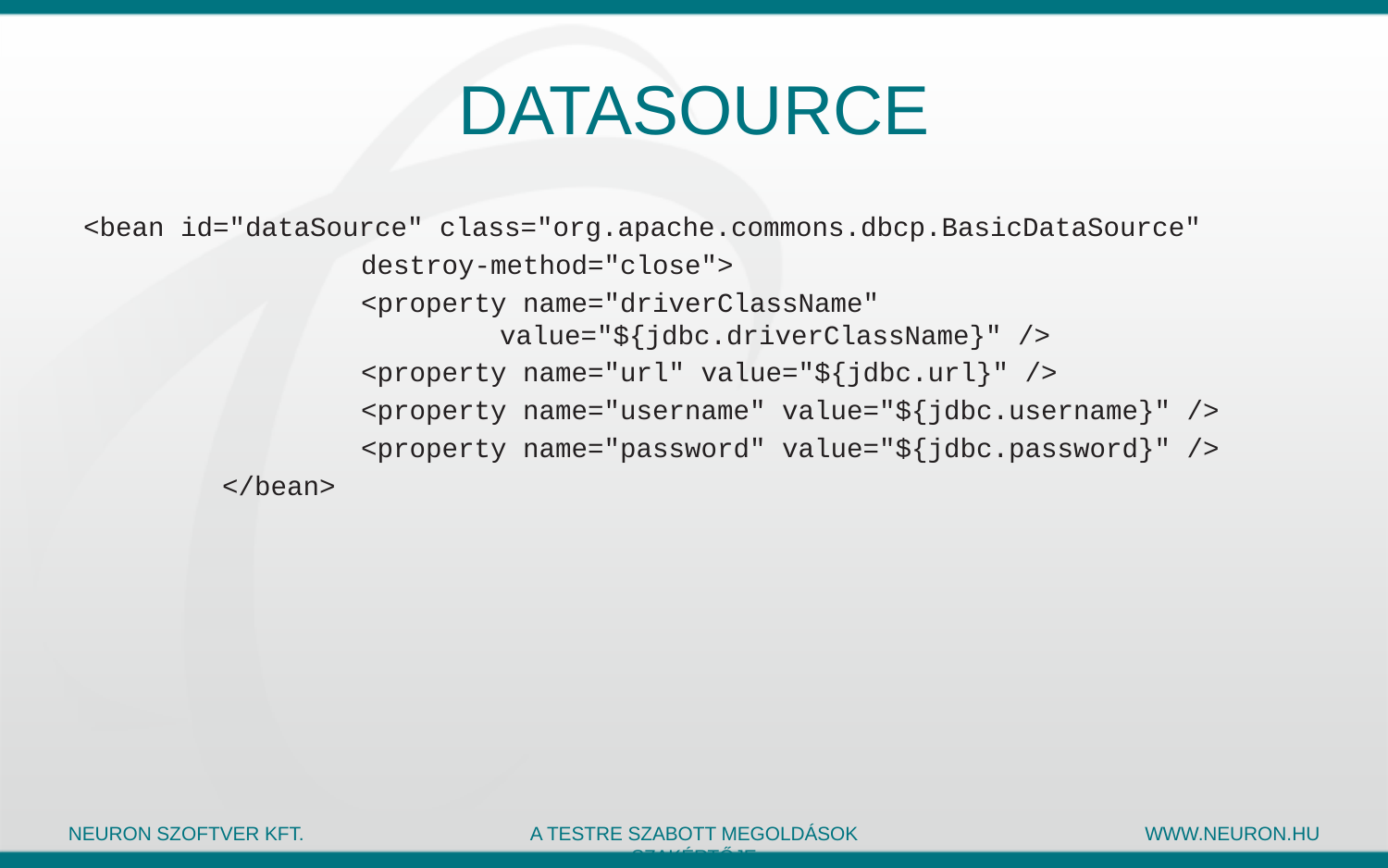

# DataSource
<bean id="dataSource" class="org.apache.commons.dbcp.BasicDataSource"
		destroy-method="close">
		<property name="driverClassName" 						value="${jdbc.driverClassName}" />
		<property name="url" value="${jdbc.url}" />
		<property name="username" value="${jdbc.username}" />
		<property name="password" value="${jdbc.password}" />
	</bean>